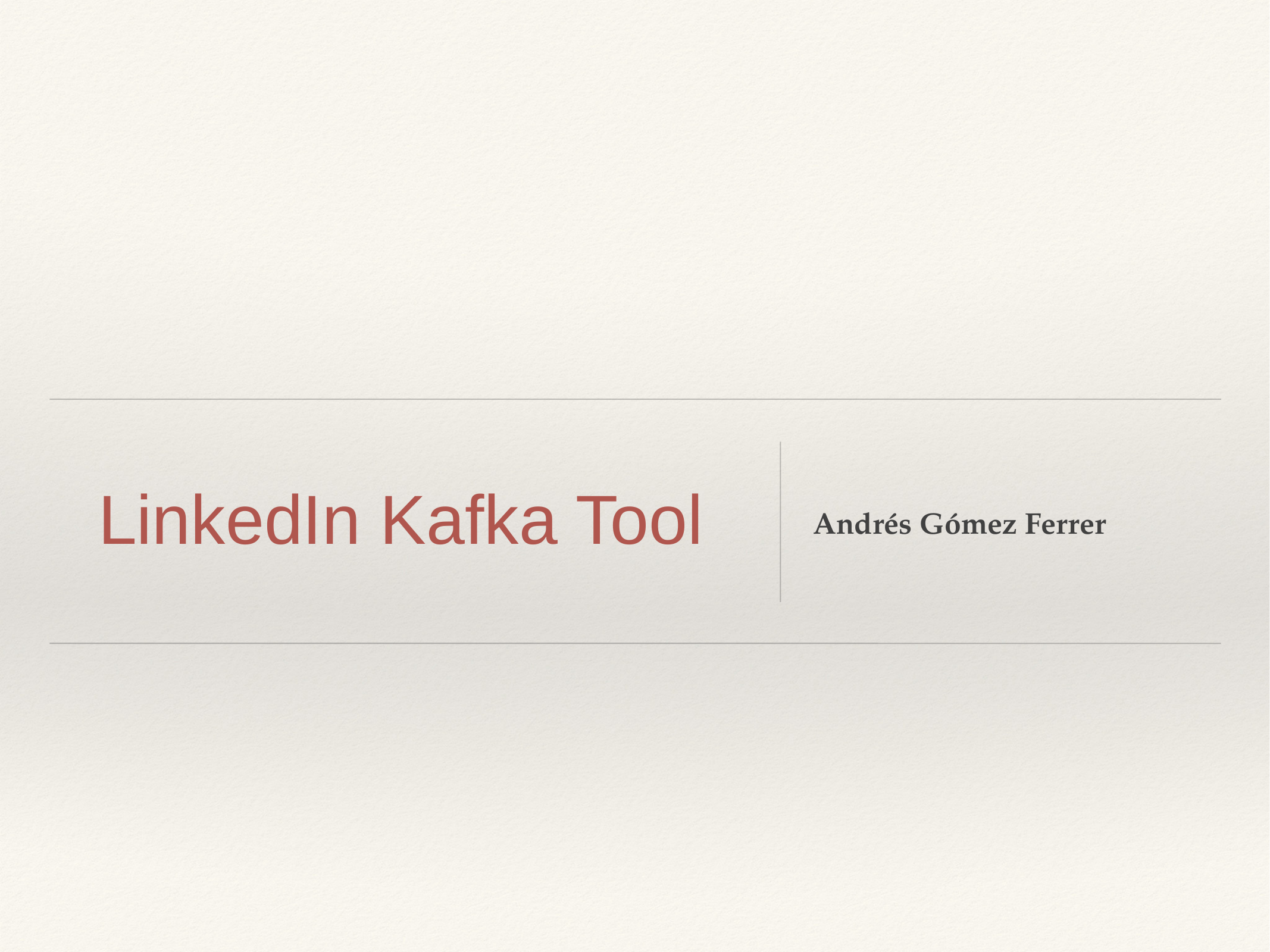

# LinkedIn Kafka Tool
Andrés Gómez Ferrer
1